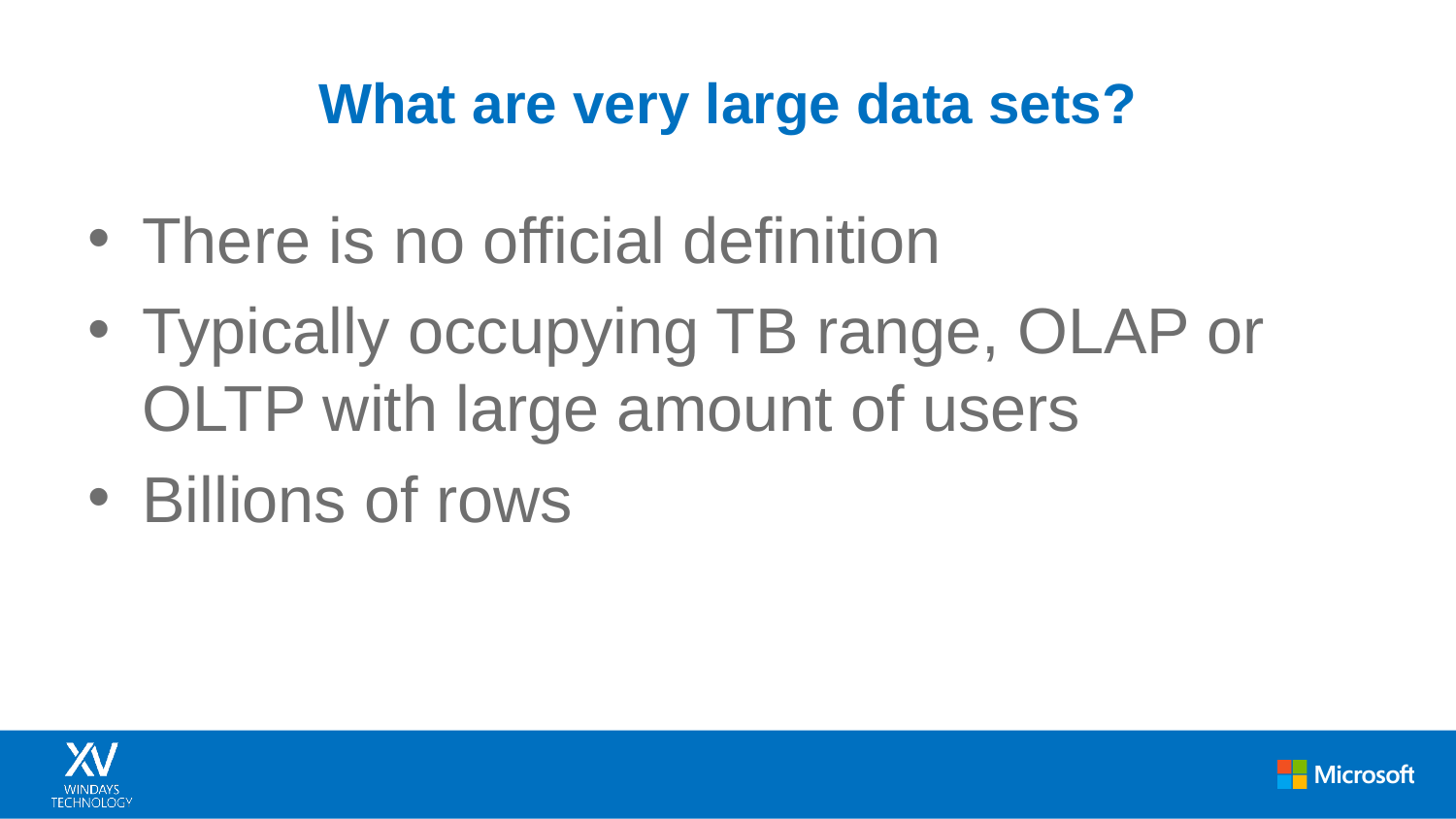

# What are very large data sets?
There is no official definition
Typically occupying TB range, OLAP or OLTP with large amount of users
Billions of rows